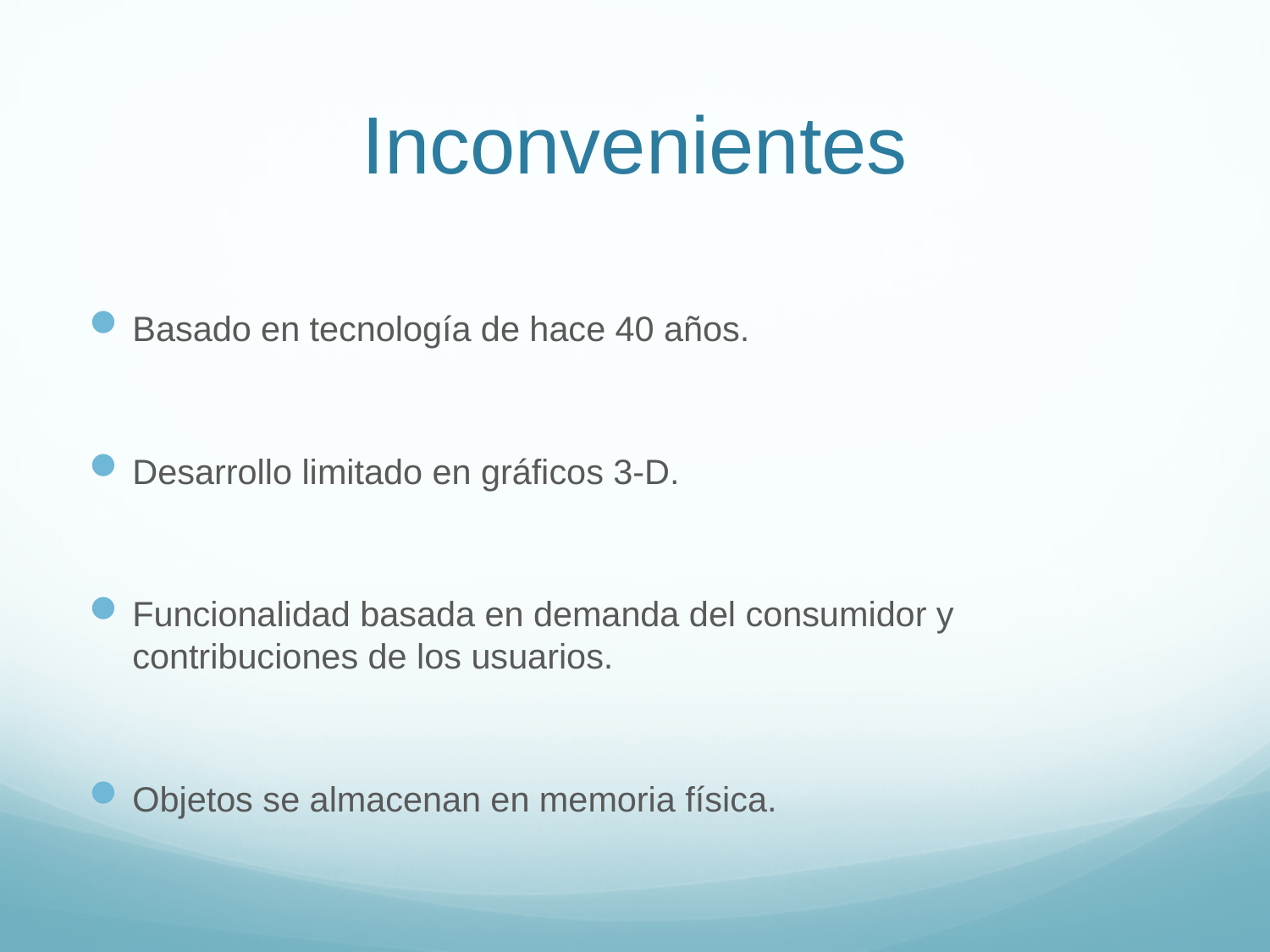

# Inconvenientes
Basado en tecnología de hace 40 años.

Desarrollo limitado en gráficos 3-D.

Funcionalidad basada en demanda del consumidor y contribuciones de los usuarios.

Objetos se almacenan en memoria física.